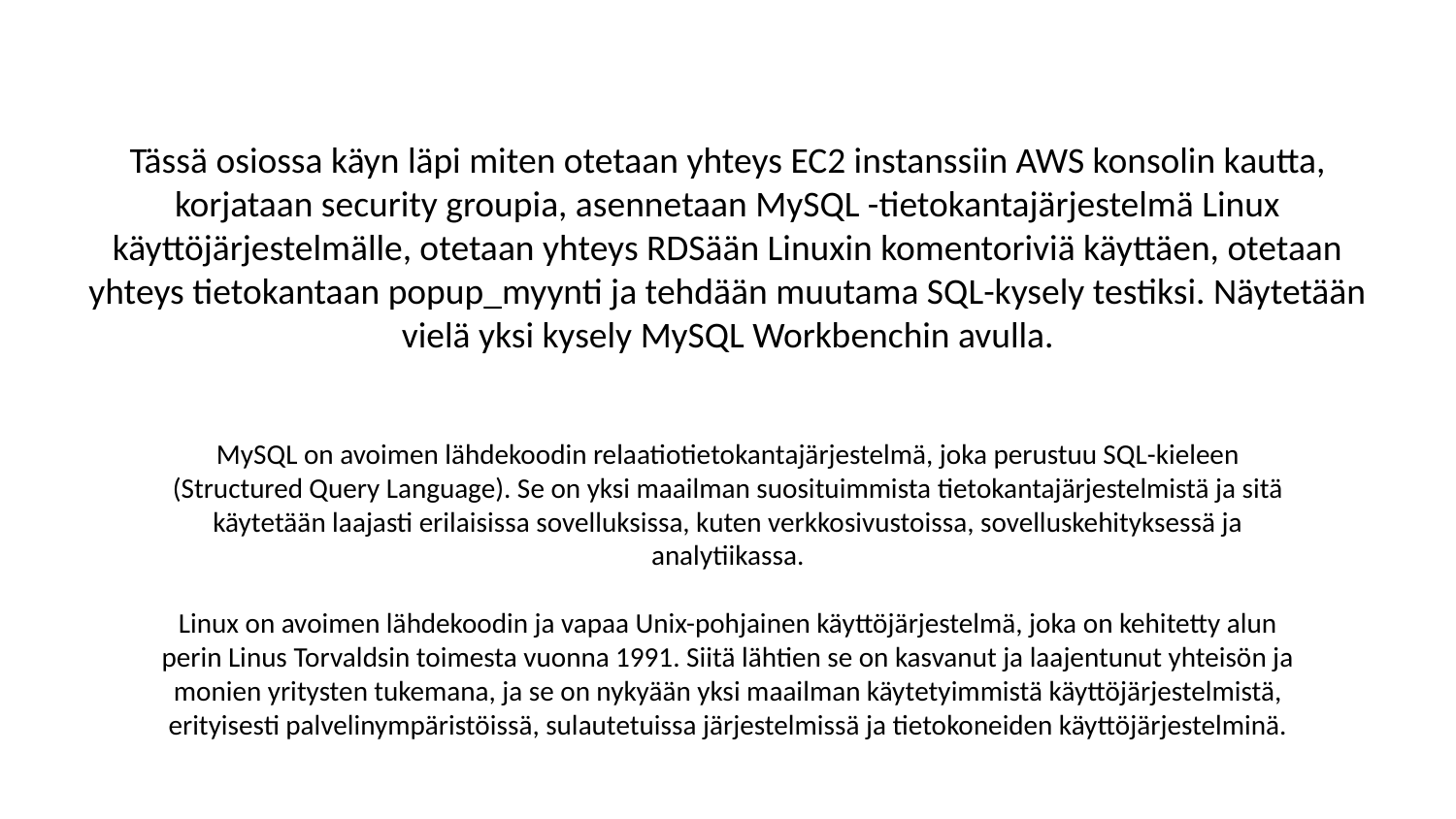

Tässä osiossa käyn läpi miten otetaan yhteys EC2 instanssiin AWS konsolin kautta, korjataan security groupia, asennetaan MySQL -tietokantajärjestelmä Linux käyttöjärjestelmälle, otetaan yhteys RDSään Linuxin komentoriviä käyttäen, otetaan yhteys tietokantaan popup_myynti ja tehdään muutama SQL-kysely testiksi. Näytetään vielä yksi kysely MySQL Workbenchin avulla.
MySQL on avoimen lähdekoodin relaatiotietokantajärjestelmä, joka perustuu SQL-kieleen (Structured Query Language). Se on yksi maailman suosituimmista tietokantajärjestelmistä ja sitä käytetään laajasti erilaisissa sovelluksissa, kuten verkkosivustoissa, sovelluskehityksessä ja analytiikassa.

Linux on avoimen lähdekoodin ja vapaa Unix-pohjainen käyttöjärjestelmä, joka on kehitetty alun perin Linus Torvaldsin toimesta vuonna 1991. Siitä lähtien se on kasvanut ja laajentunut yhteisön ja monien yritysten tukemana, ja se on nykyään yksi maailman käytetyimmistä käyttöjärjestelmistä, erityisesti palvelinympäristöissä, sulautetuissa järjestelmissä ja tietokoneiden käyttöjärjestelminä.